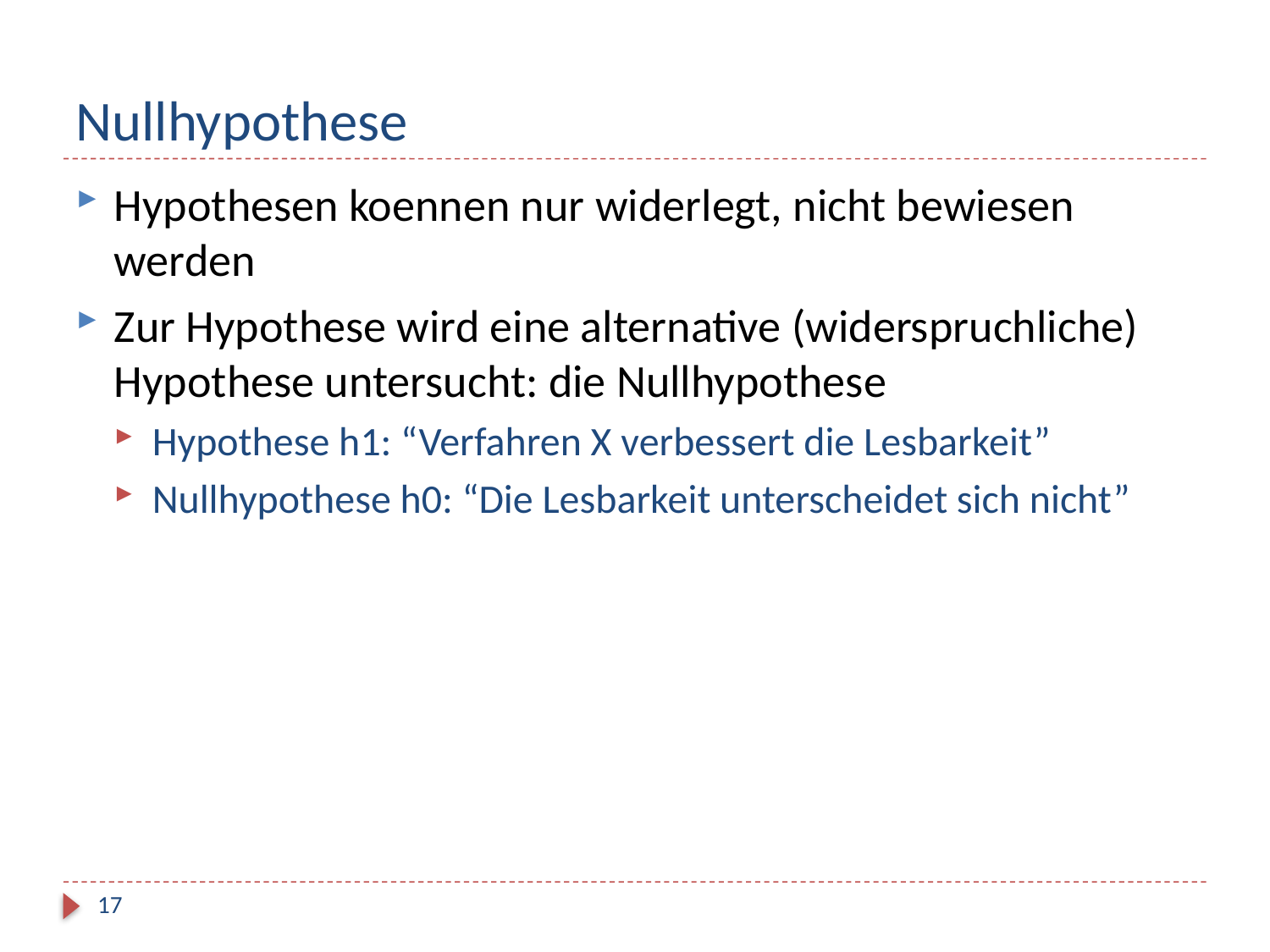

# Nullhypothese
Hypothesen koennen nur widerlegt, nicht bewiesen werden
Zur Hypothese wird eine alternative (widerspruchliche) Hypothese untersucht: die Nullhypothese
Hypothese h1: “Verfahren X verbessert die Lesbarkeit”
Nullhypothese h0: “Die Lesbarkeit unterscheidet sich nicht”
17